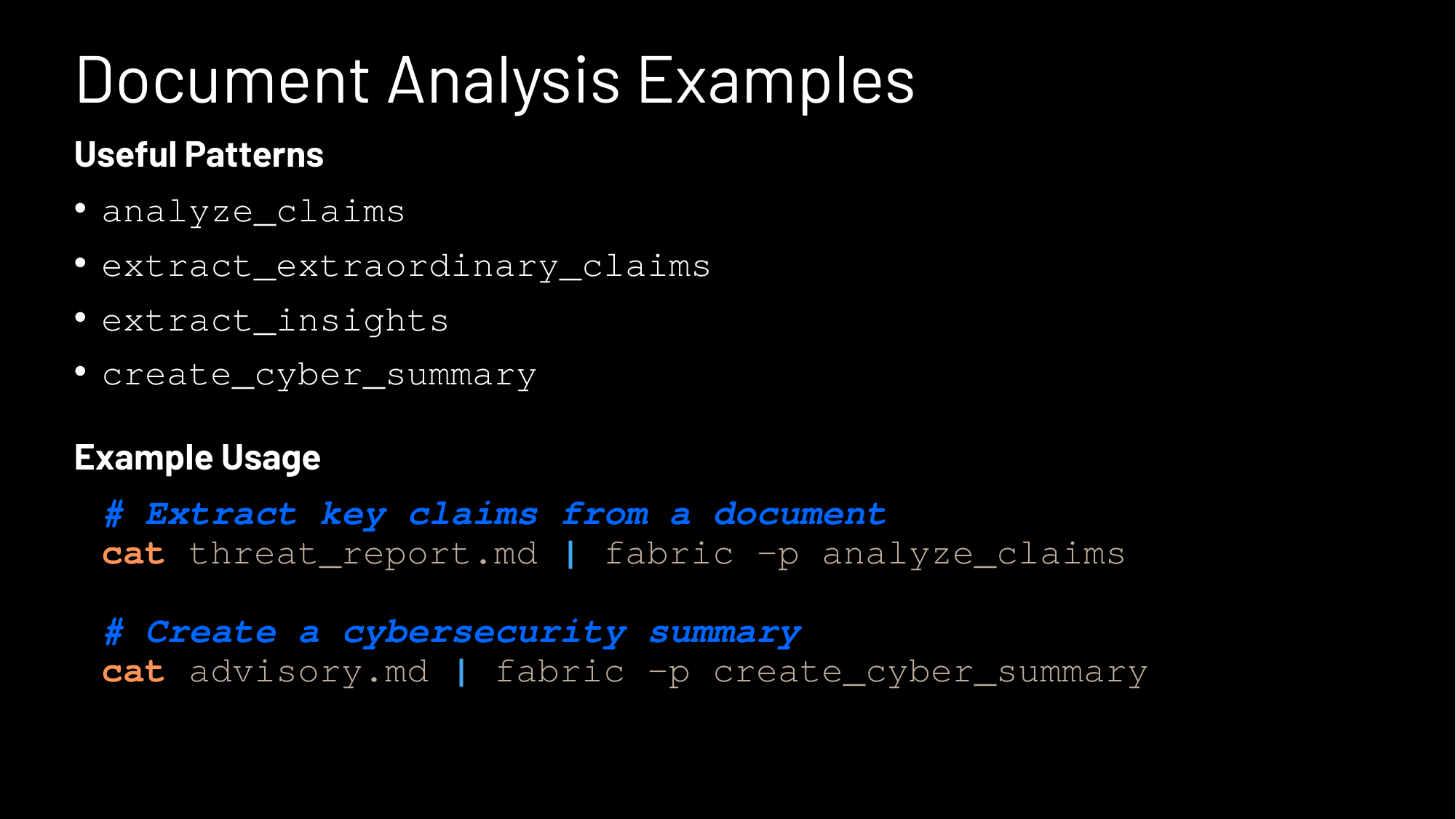

# Document Analysis Examples
Useful Patterns
analyze_claims
extract_extraordinary_claims
extract_insights
create_cyber_summary
Example Usage
# Extract key claims from a document cat threat_report.md | fabric -p analyze_claims # Create a cybersecurity summary cat advisory.md | fabric -p create_cyber_summary